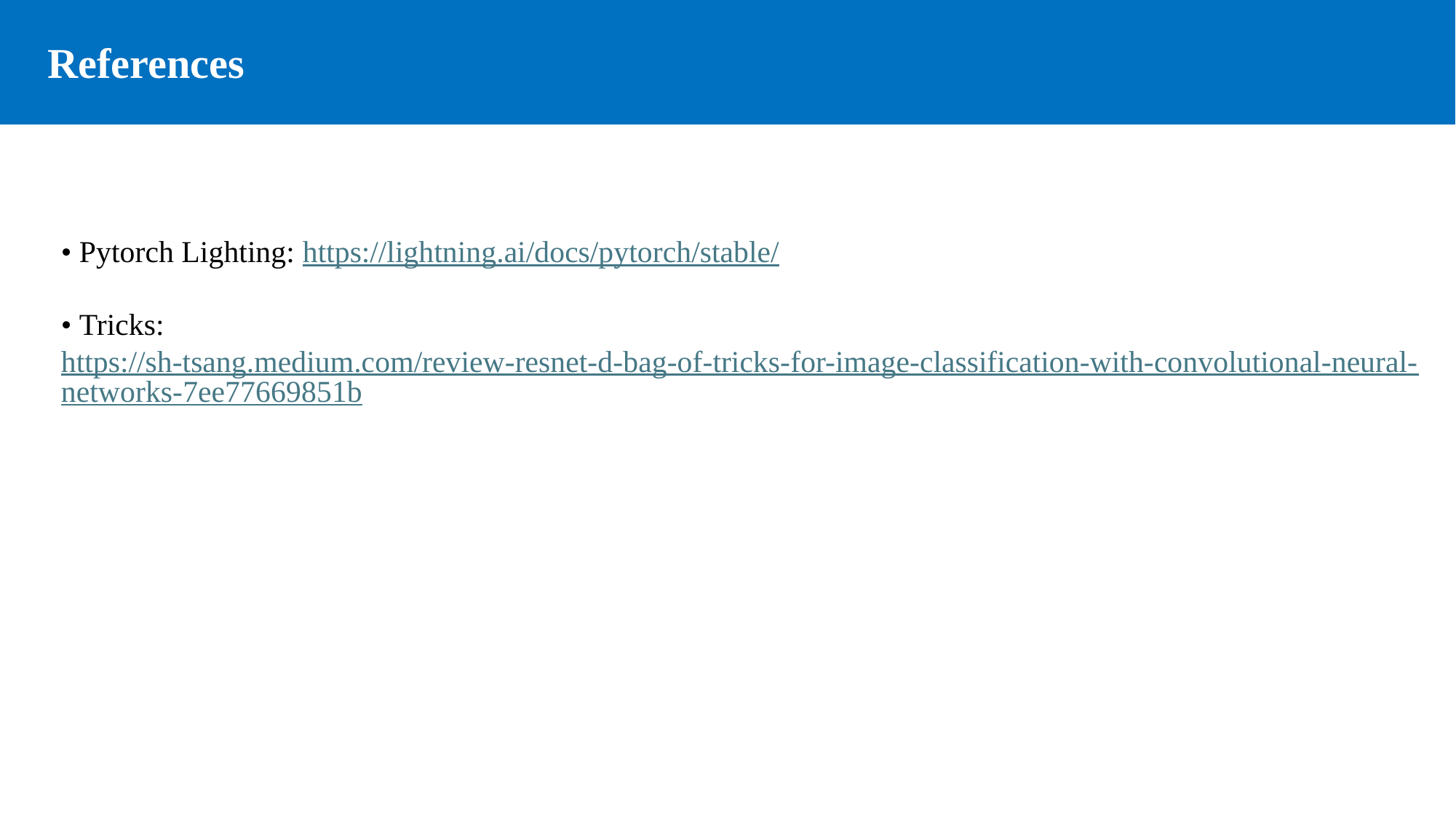

References
Part 2 Classifier
• Pytorch Lighting: https://lightning.ai/docs/pytorch/stable/

• Tricks: https://sh-tsang.medium.com/review-resnet-d-bag-of-tricks-for-image-classification-with-convolutional-neural-networks-7ee77669851b

Part 2 Classifier